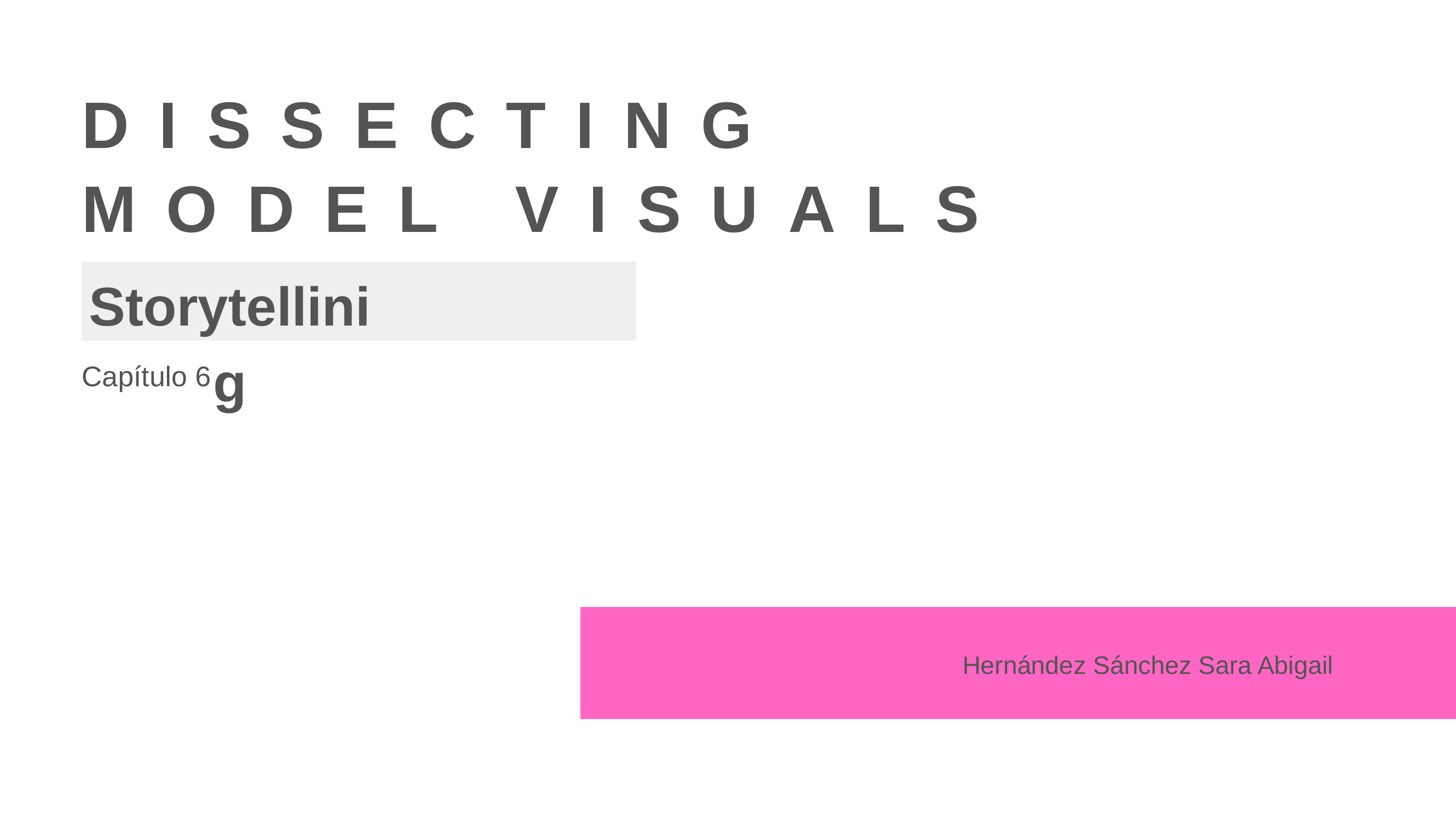

DISSECTING MODEL VISUALS

Storytellinig

Capítulo 6

Hernández Sánchez Sara Abigail